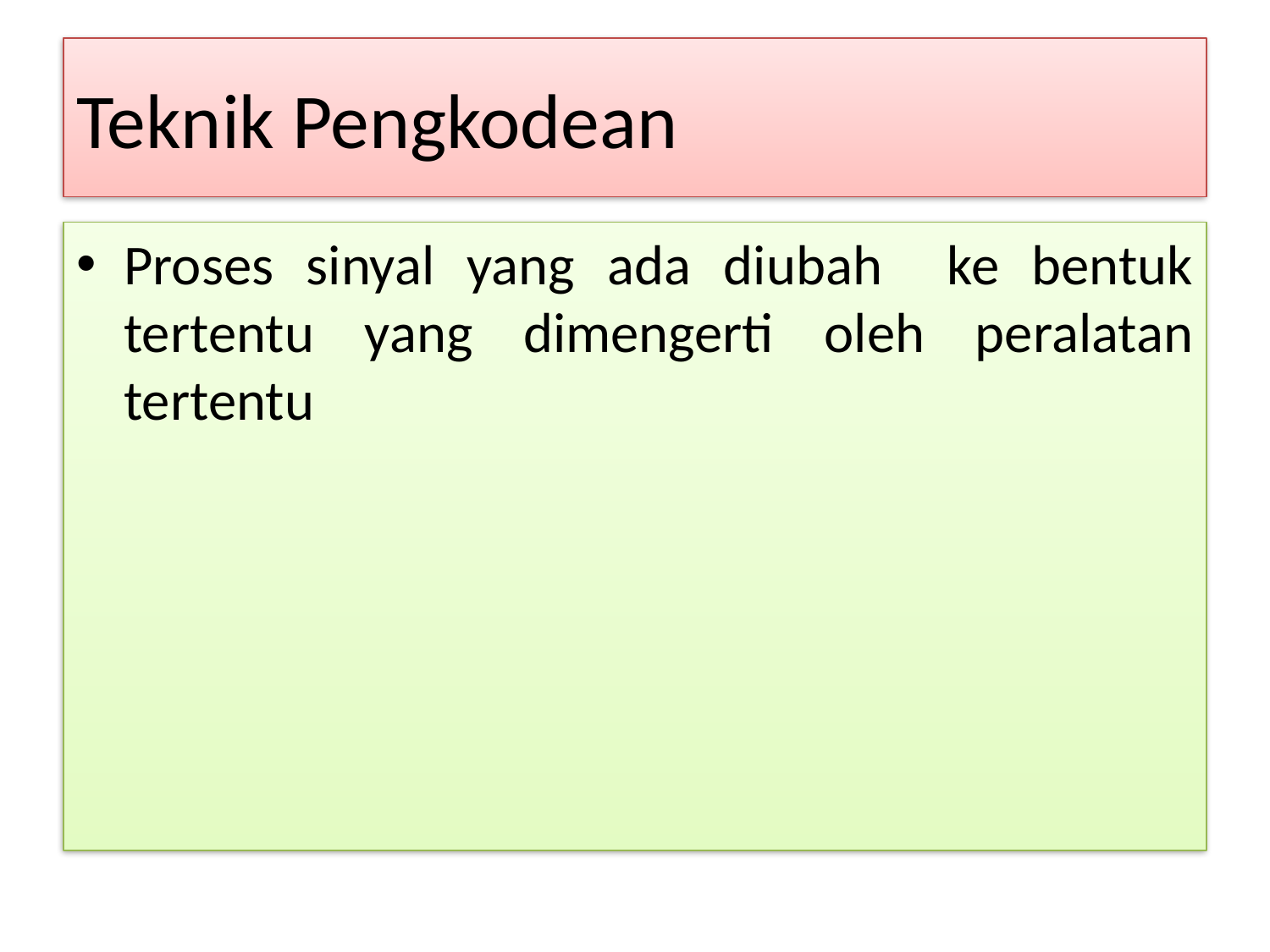

# Teknik Pengkodean
Proses sinyal yang ada diubah  ke bentuk tertentu yang dimengerti oleh peralatan tertentu